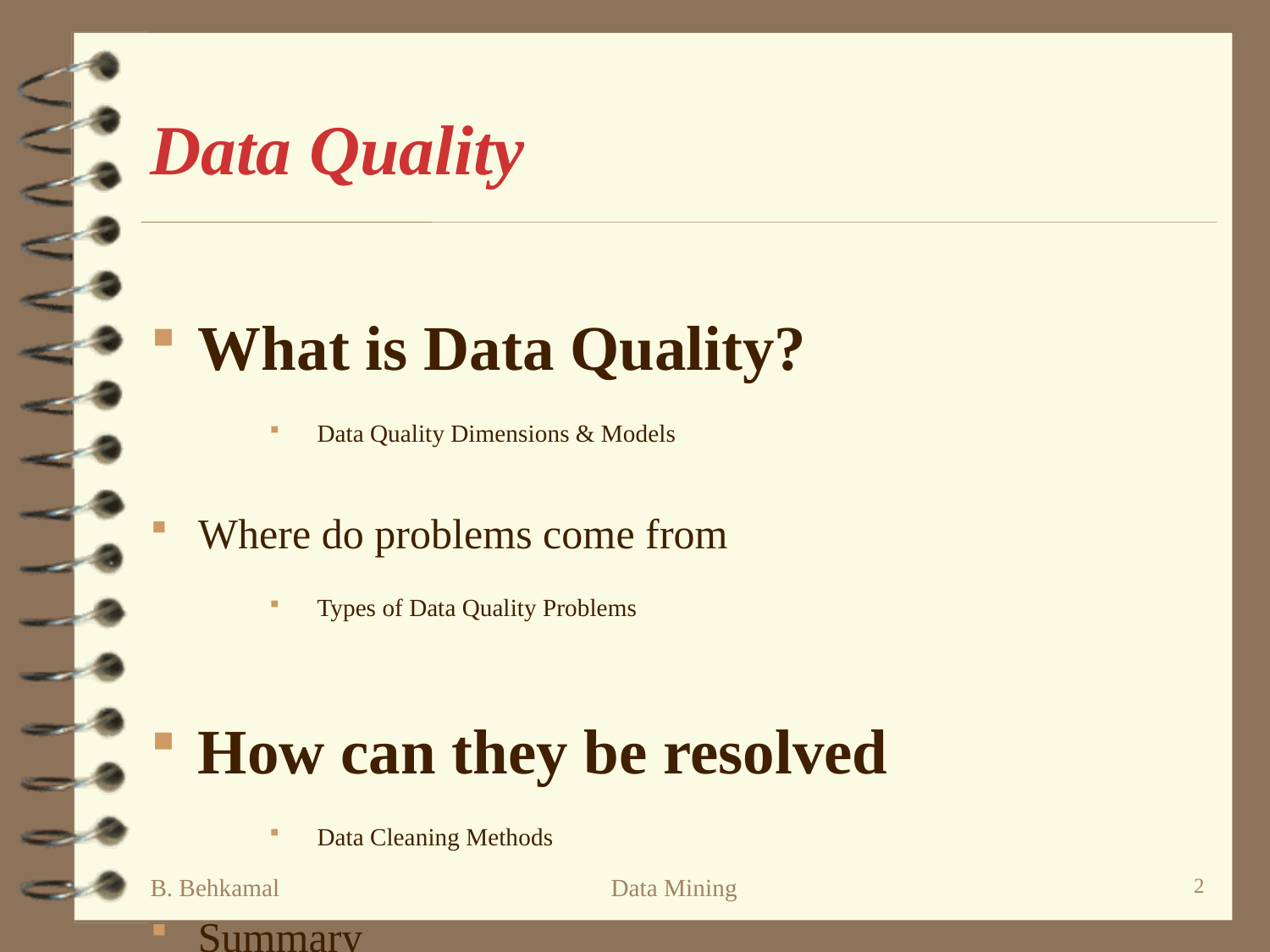

# Data Quality
What is Data Quality?
Data Quality Dimensions & Models
Where do problems come from
Types of Data Quality Problems
How can they be resolved
Data Cleaning Methods
Summary

B. Behkamal
Data Mining
2